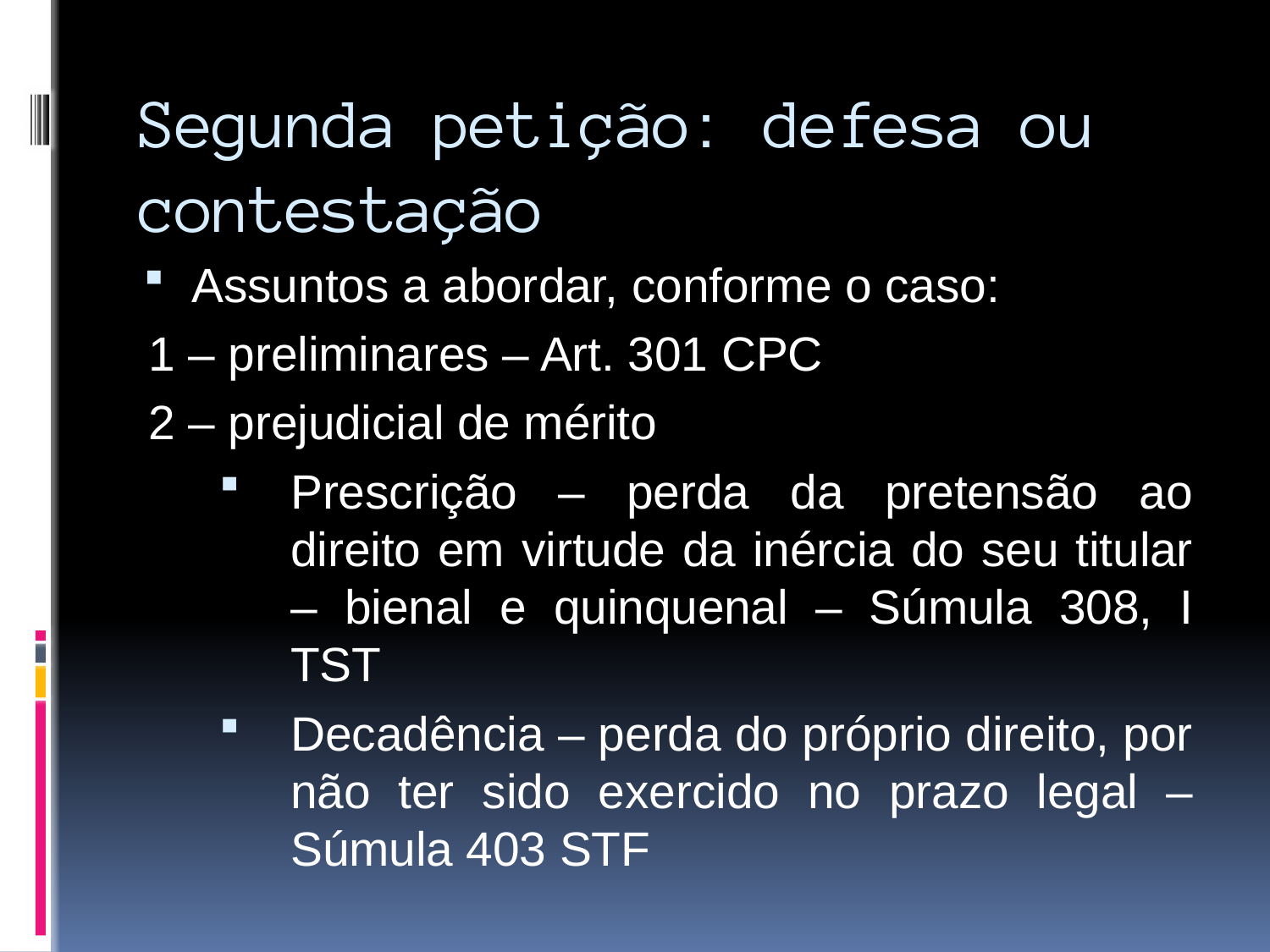

# Segunda petição: defesa ou contestação
Assuntos a abordar, conforme o caso:
1 – preliminares – Art. 301 CPC
2 – prejudicial de mérito
Prescrição – perda da pretensão ao direito em virtude da inércia do seu titular – bienal e quinquenal – Súmula 308, I TST
Decadência – perda do próprio direito, por não ter sido exercido no prazo legal – Súmula 403 STF